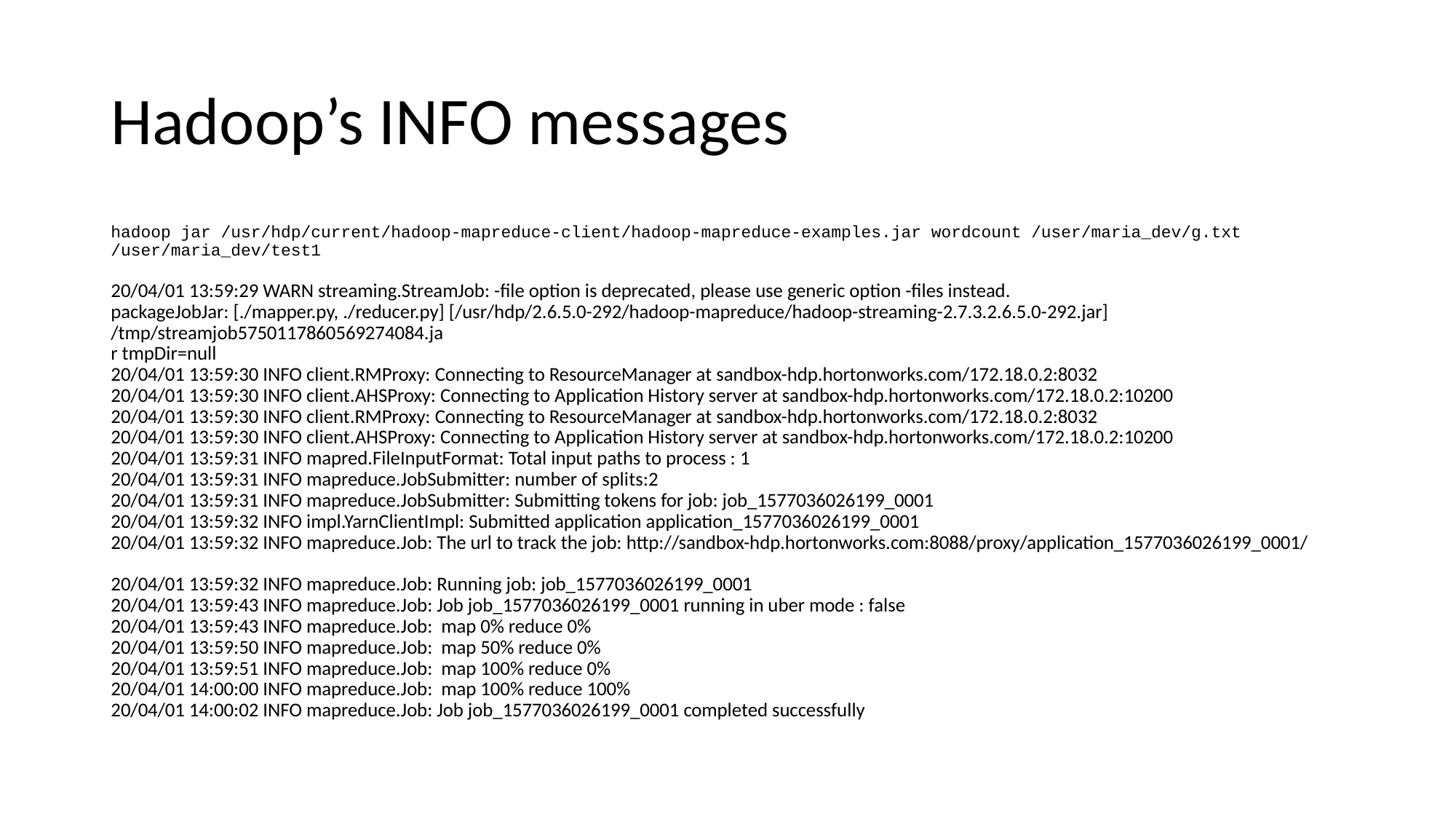

# Hadoop’s INFO messages
hadoop jar /usr/hdp/current/hadoop-mapreduce-client/hadoop-mapreduce-examples.jar wordcount /user/maria_dev/g.txt /user/maria_dev/test1

20/04/01 13:59:29 WARN streaming.StreamJob: -file option is deprecated, please use generic option -files instead.
packageJobJar: [./mapper.py, ./reducer.py] [/usr/hdp/2.6.5.0-292/hadoop-mapreduce/hadoop-streaming-2.7.3.2.6.5.0-292.jar] /tmp/streamjob5750117860569274084.ja
r tmpDir=null
20/04/01 13:59:30 INFO client.RMProxy: Connecting to ResourceManager at sandbox-hdp.hortonworks.com/172.18.0.2:8032
20/04/01 13:59:30 INFO client.AHSProxy: Connecting to Application History server at sandbox-hdp.hortonworks.com/172.18.0.2:10200
20/04/01 13:59:30 INFO client.RMProxy: Connecting to ResourceManager at sandbox-hdp.hortonworks.com/172.18.0.2:8032
20/04/01 13:59:30 INFO client.AHSProxy: Connecting to Application History server at sandbox-hdp.hortonworks.com/172.18.0.2:10200
20/04/01 13:59:31 INFO mapred.FileInputFormat: Total input paths to process : 1
20/04/01 13:59:31 INFO mapreduce.JobSubmitter: number of splits:2
20/04/01 13:59:31 INFO mapreduce.JobSubmitter: Submitting tokens for job: job_1577036026199_0001
20/04/01 13:59:32 INFO impl.YarnClientImpl: Submitted application application_1577036026199_0001
20/04/01 13:59:32 INFO mapreduce.Job: The url to track the job: http://sandbox-hdp.hortonworks.com:8088/proxy/application_1577036026199_0001/
20/04/01 13:59:32 INFO mapreduce.Job: Running job: job_1577036026199_0001
20/04/01 13:59:43 INFO mapreduce.Job: Job job_1577036026199_0001 running in uber mode : false
20/04/01 13:59:43 INFO mapreduce.Job:  map 0% reduce 0%
20/04/01 13:59:50 INFO mapreduce.Job:  map 50% reduce 0%
20/04/01 13:59:51 INFO mapreduce.Job:  map 100% reduce 0%
20/04/01 14:00:00 INFO mapreduce.Job:  map 100% reduce 100%
20/04/01 14:00:02 INFO mapreduce.Job: Job job_1577036026199_0001 completed successfully